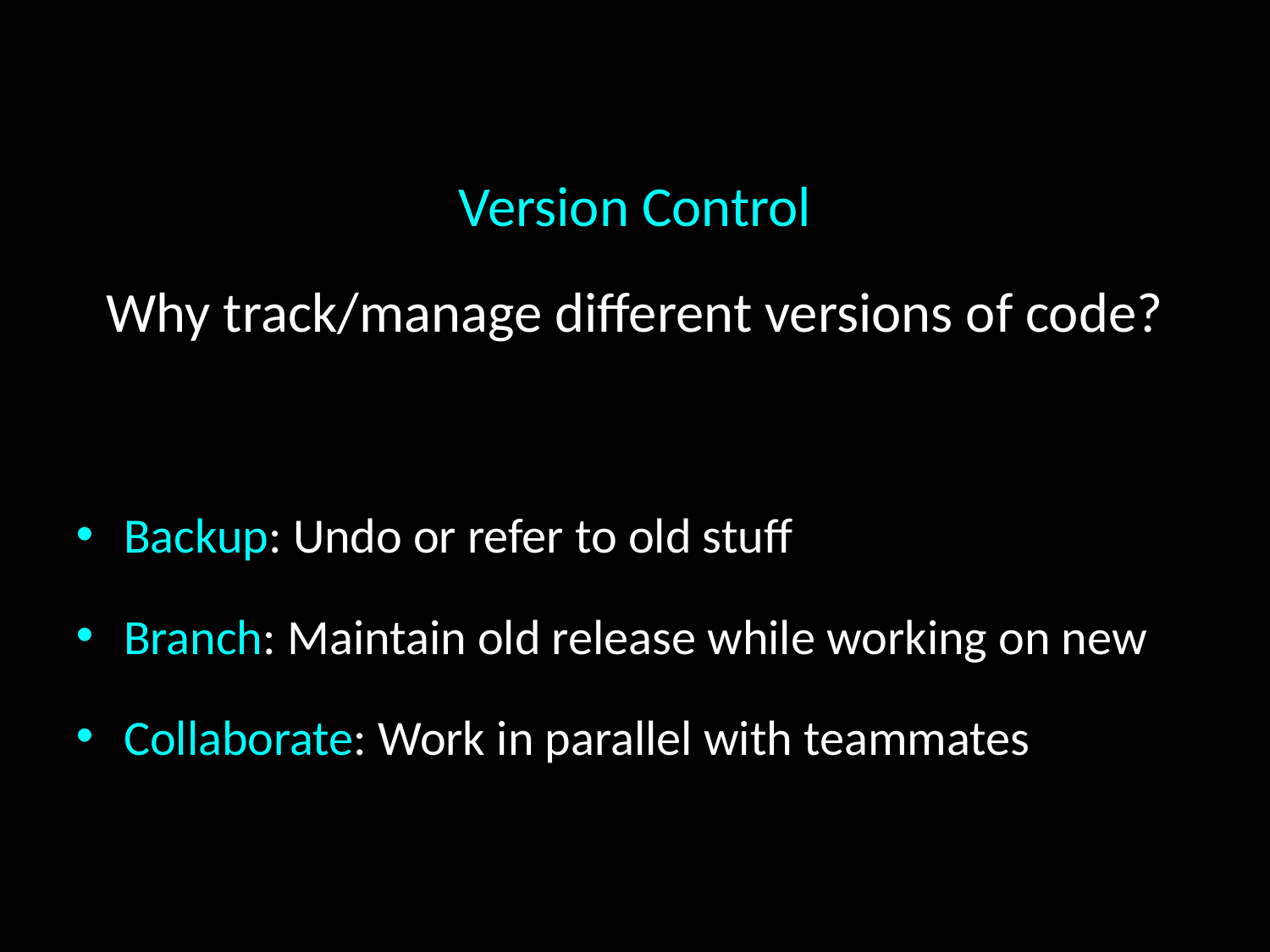

Version Control
Why track/manage different versions of code?
Backup: Undo or refer to old stuff
Branch: Maintain old release while working on new
Collaborate: Work in parallel with teammates